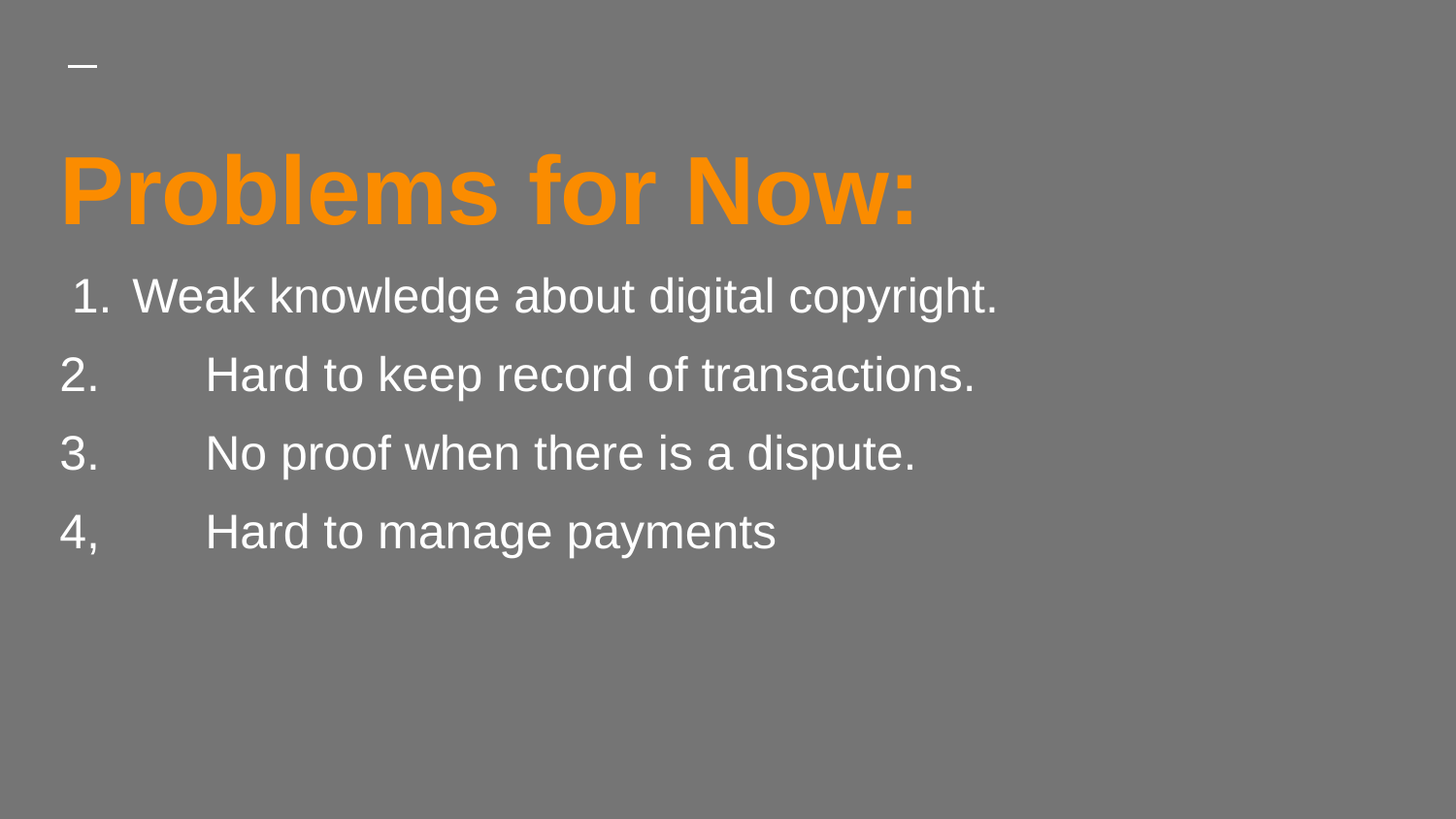

# Problems for Now:
Weak knowledge about digital copyright.
2.	Hard to keep record of transactions.
3.	No proof when there is a dispute.
4,	Hard to manage payments